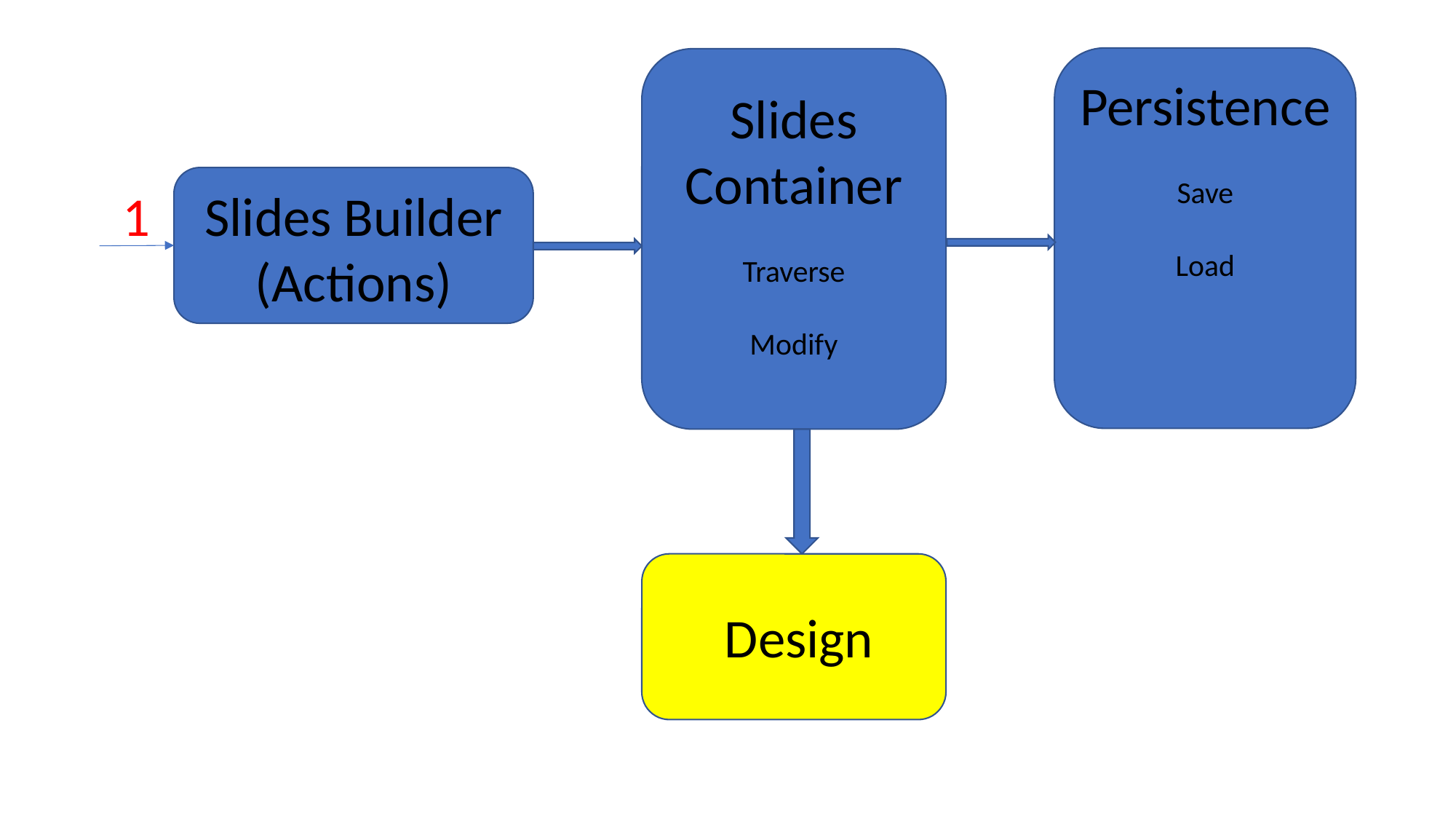

Persistence

Save

Load
Slides Container

Traverse

Modify

Slides Builder
(Actions)
1

Design